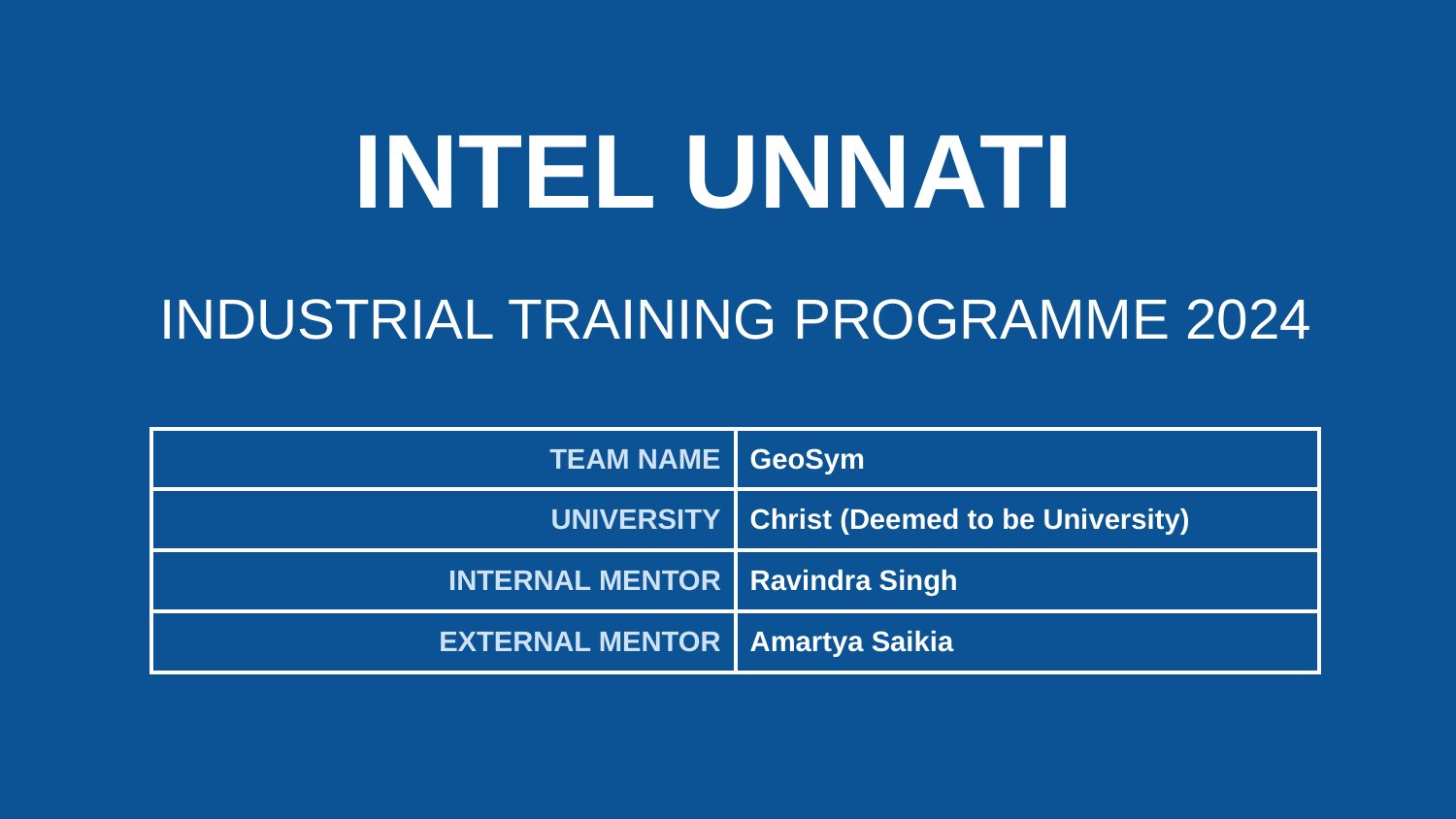

# INTEL UNNATI
INDUSTRIAL TRAINING PROGRAMME 2024
| TEAM NAME | GeoSym |
| --- | --- |
| UNIVERSITY | Christ (Deemed to be University) |
| INTERNAL MENTOR | Ravindra Singh |
| EXTERNAL MENTOR | Amartya Saikia |